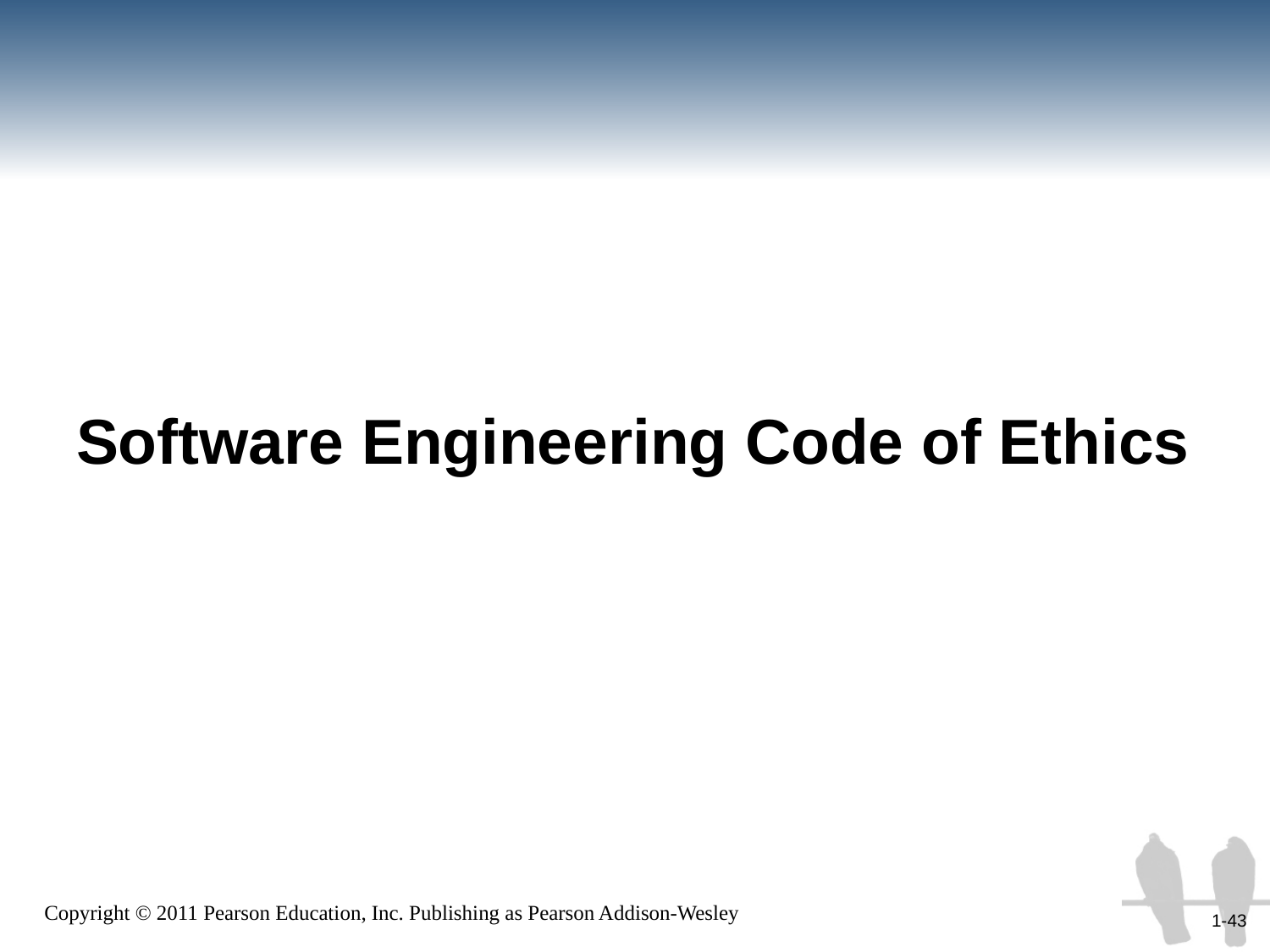

# Software Engineering Code of Ethics
1-43